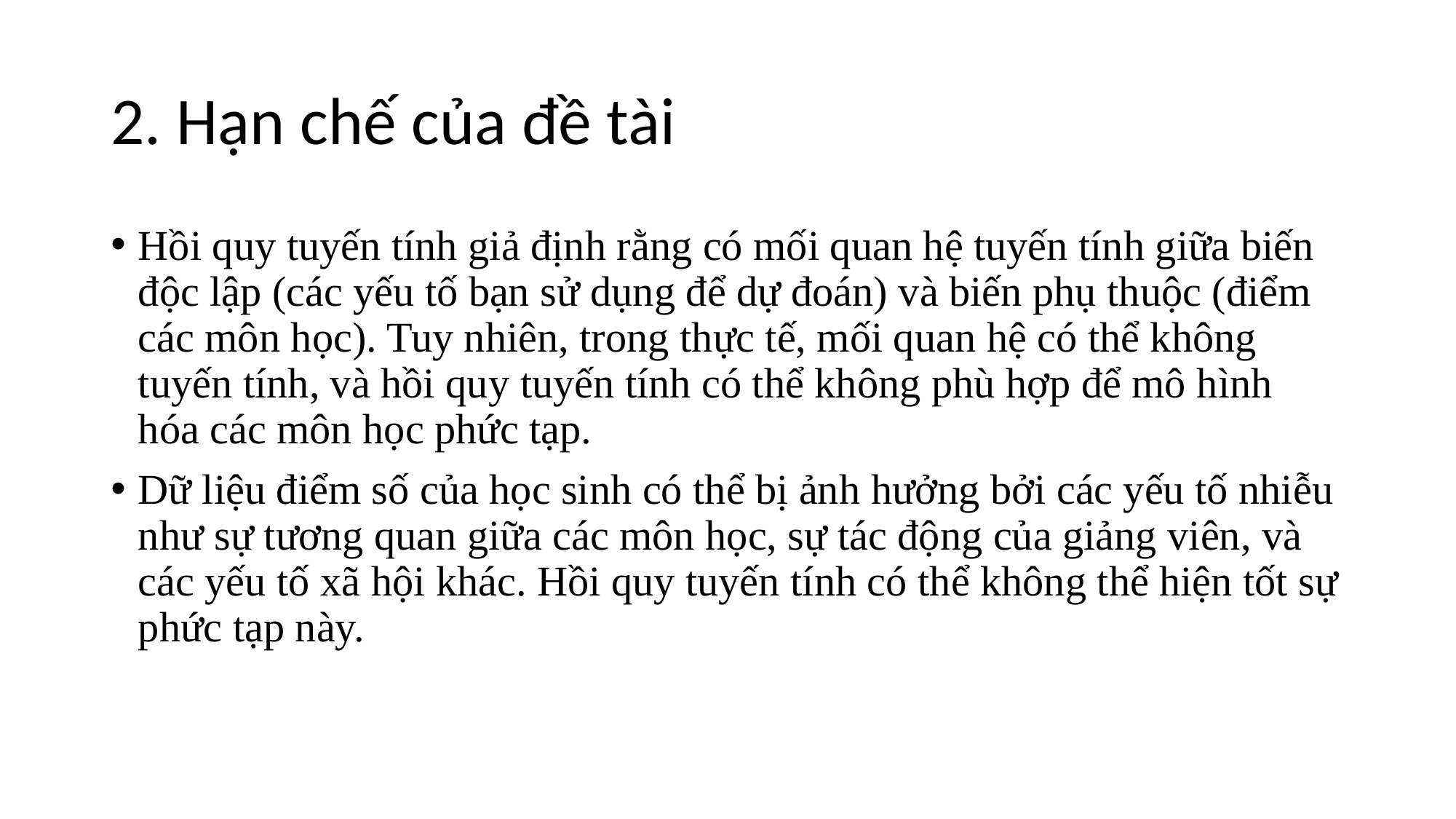

# 2. Hạn chế của đề tài
Hồi quy tuyến tính giả định rằng có mối quan hệ tuyến tính giữa biến độc lập (các yếu tố bạn sử dụng để dự đoán) và biến phụ thuộc (điểm các môn học). Tuy nhiên, trong thực tế, mối quan hệ có thể không tuyến tính, và hồi quy tuyến tính có thể không phù hợp để mô hình hóa các môn học phức tạp.
Dữ liệu điểm số của học sinh có thể bị ảnh hưởng bởi các yếu tố nhiễu như sự tương quan giữa các môn học, sự tác động của giảng viên, và các yếu tố xã hội khác. Hồi quy tuyến tính có thể không thể hiện tốt sự phức tạp này.